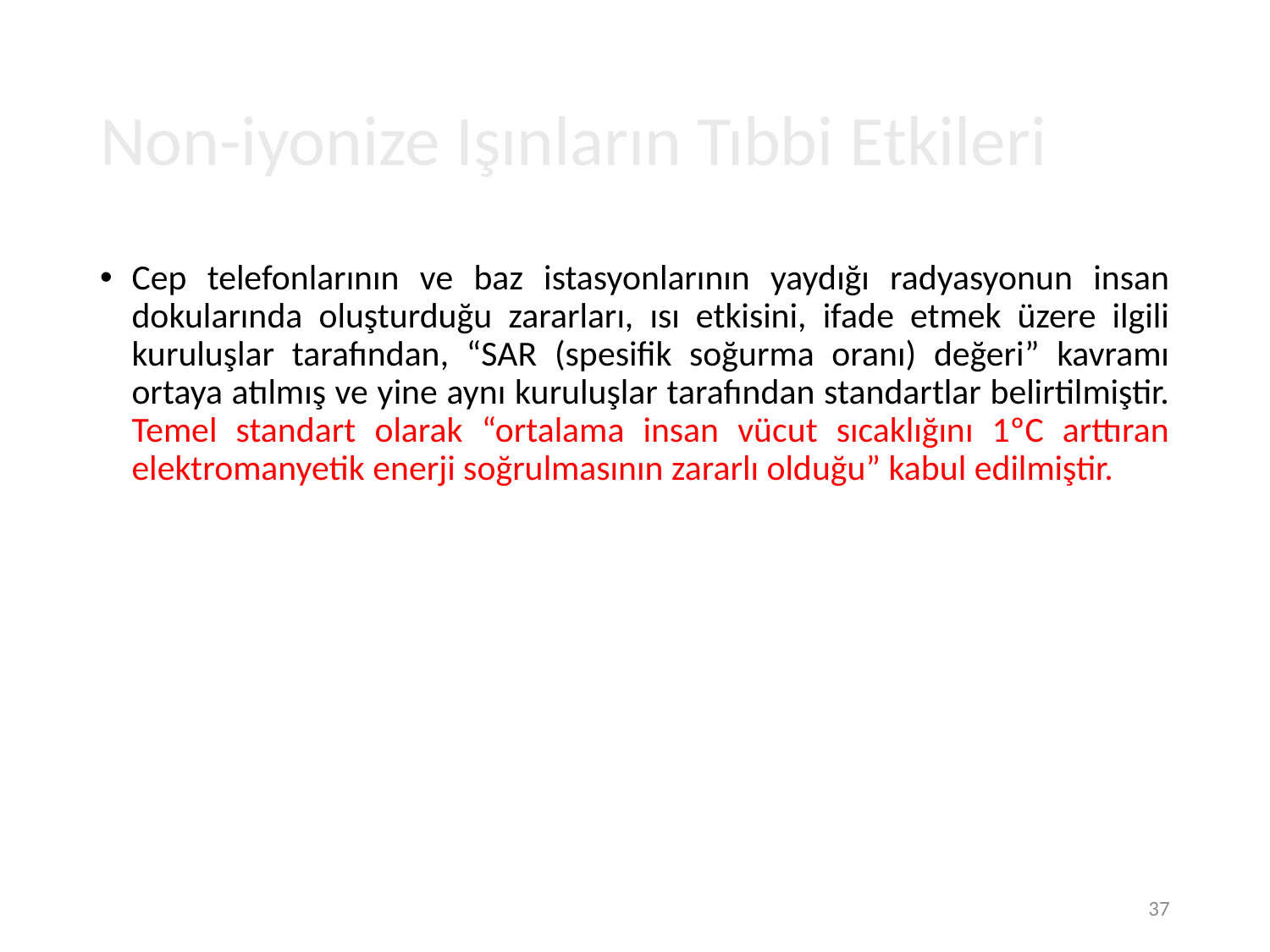

37
# Non-iyonize Işınların Tıbbi Etkileri
Cep telefonlarının ve baz istasyonlarının yaydığı radyasyonun insan dokularında oluşturduğu zararları, ısı etkisini, ifade etmek üzere ilgili kuruluşlar tarafından, “SAR (spesifik soğurma oranı) değeri” kavramı ortaya atılmış ve yine aynı kuruluşlar tarafından standartlar belirtilmiştir. Temel standart olarak “ortalama insan vücut sıcaklığını 1ºC arttıran elektromanyetik enerji soğrulmasının zararlı olduğu” kabul edilmiştir.